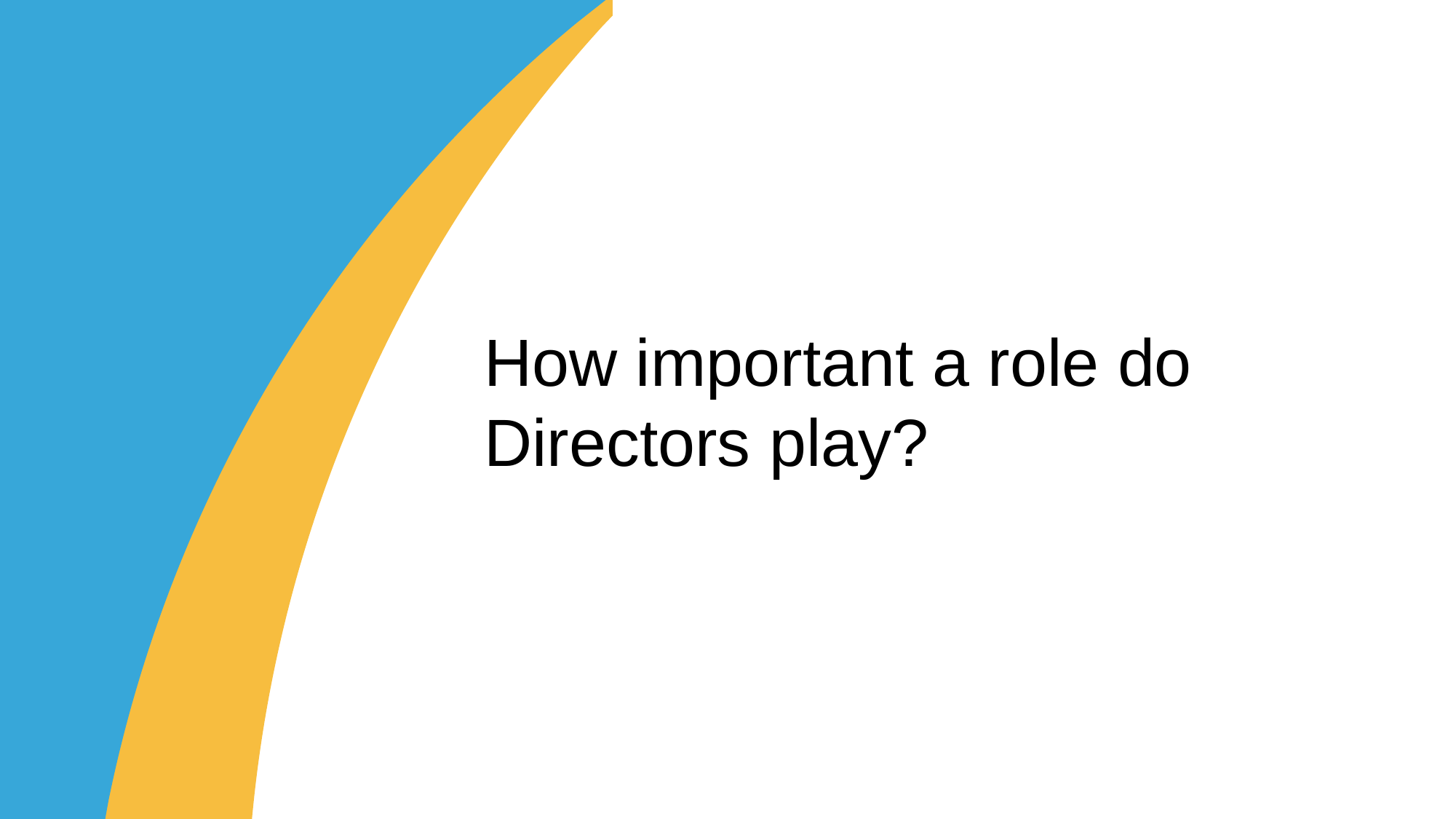

How important a role do Directors play?